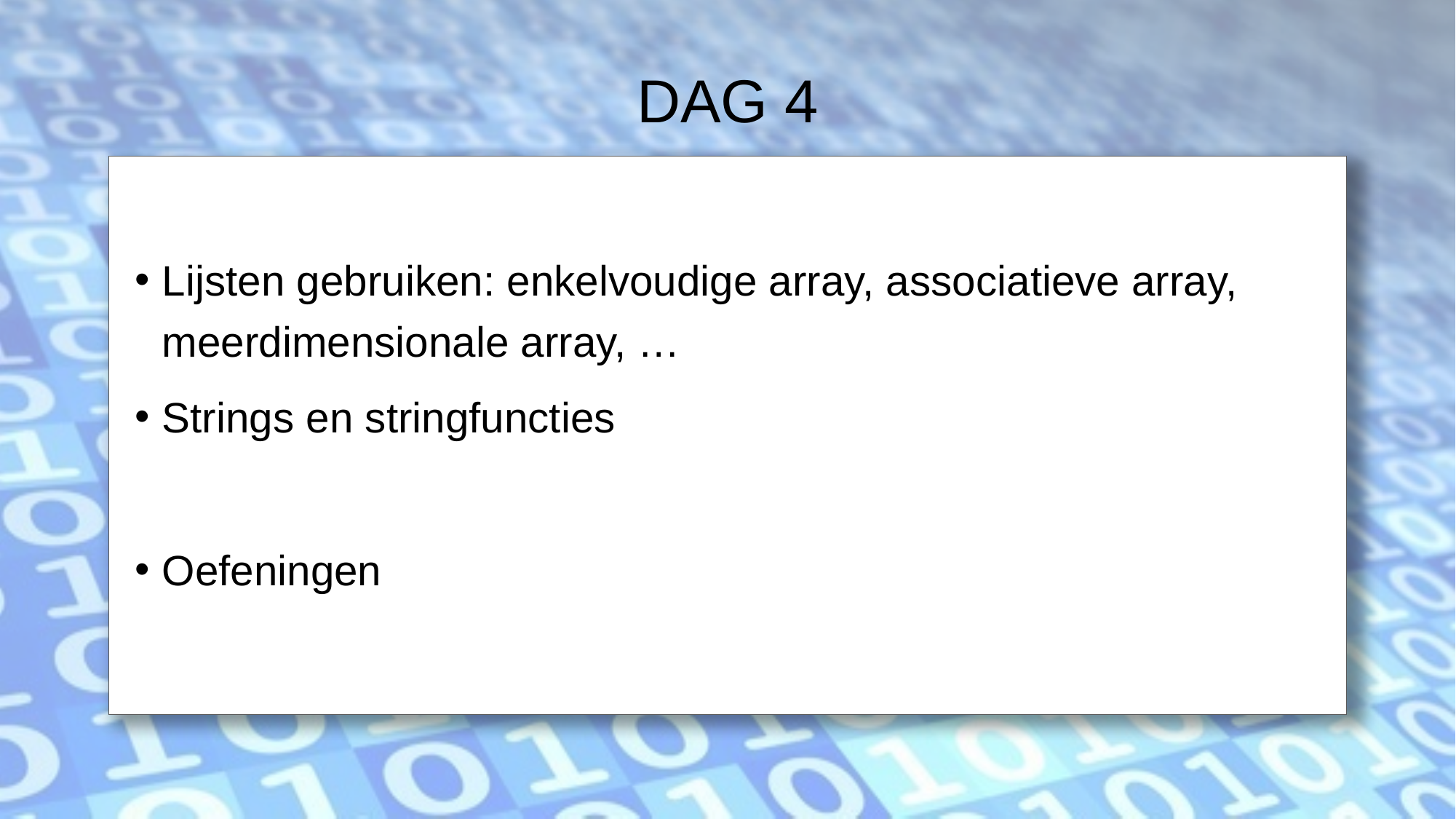

# DAG 4

Lijsten gebruiken: enkelvoudige array, associatieve array, meerdimensionale array, …
Strings en stringfuncties

Oefeningen